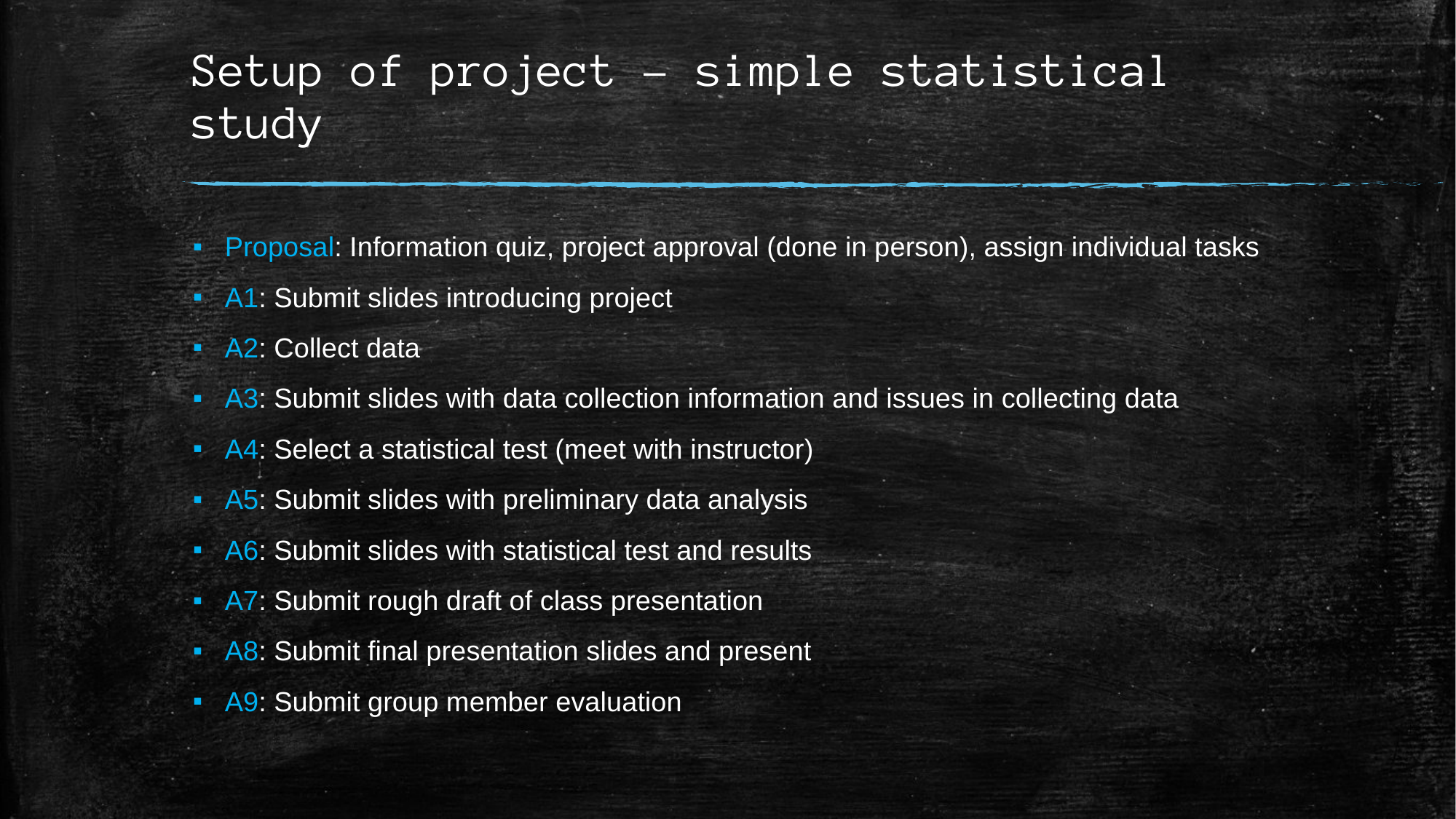

# Setup of project – simple statistical study
Proposal: Information quiz, project approval (done in person), assign individual tasks
A1: Submit slides introducing project
A2: Collect data
A3: Submit slides with data collection information and issues in collecting data
A4: Select a statistical test (meet with instructor)
A5: Submit slides with preliminary data analysis
A6: Submit slides with statistical test and results
A7: Submit rough draft of class presentation
A8: Submit final presentation slides and present
A9: Submit group member evaluation